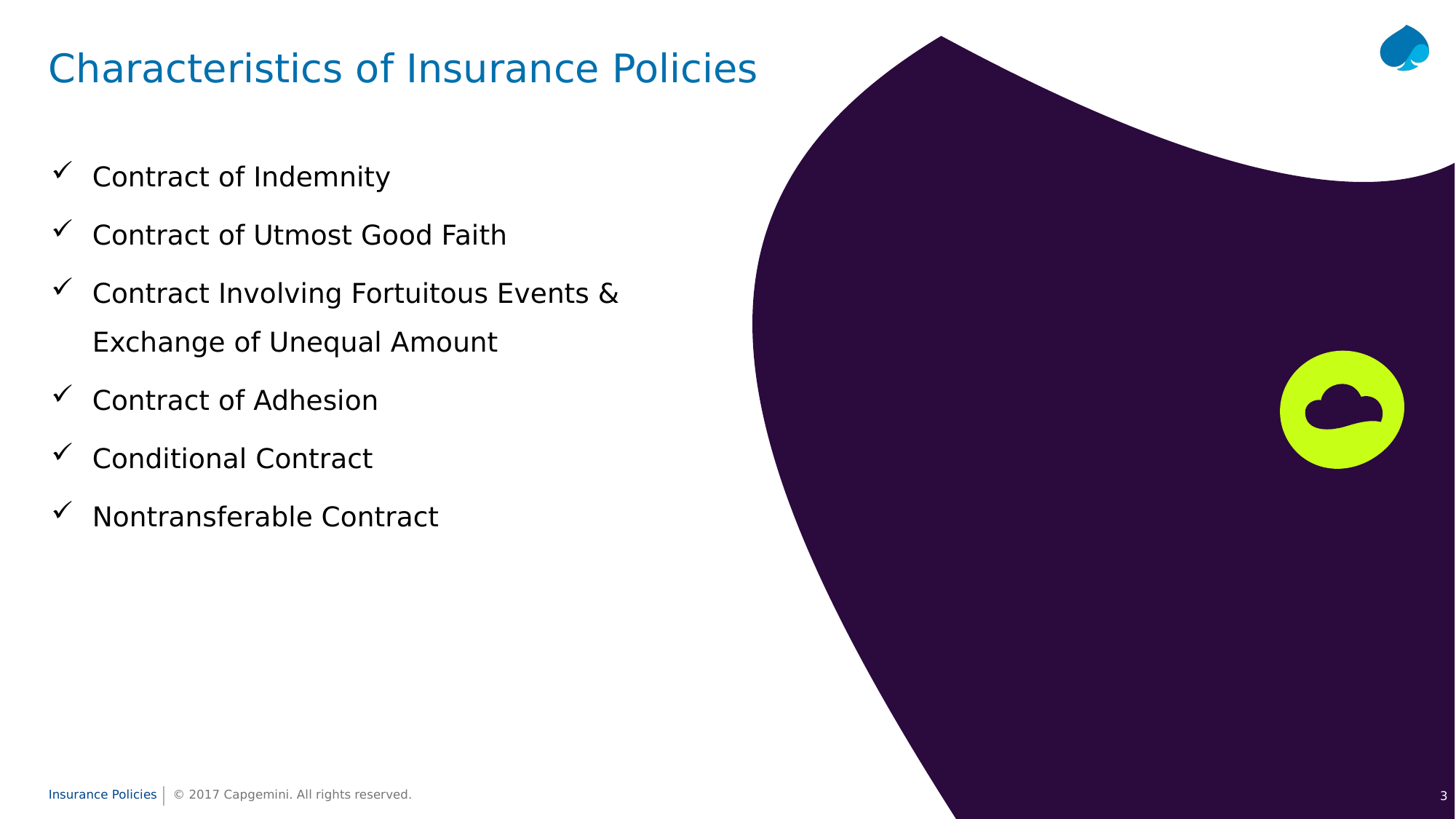

# Characteristics of Insurance Policies
Contract of Indemnity
Contract of Utmost Good Faith
Contract Involving Fortuitous Events & Exchange of Unequal Amount
Contract of Adhesion
Conditional Contract
Nontransferable Contract